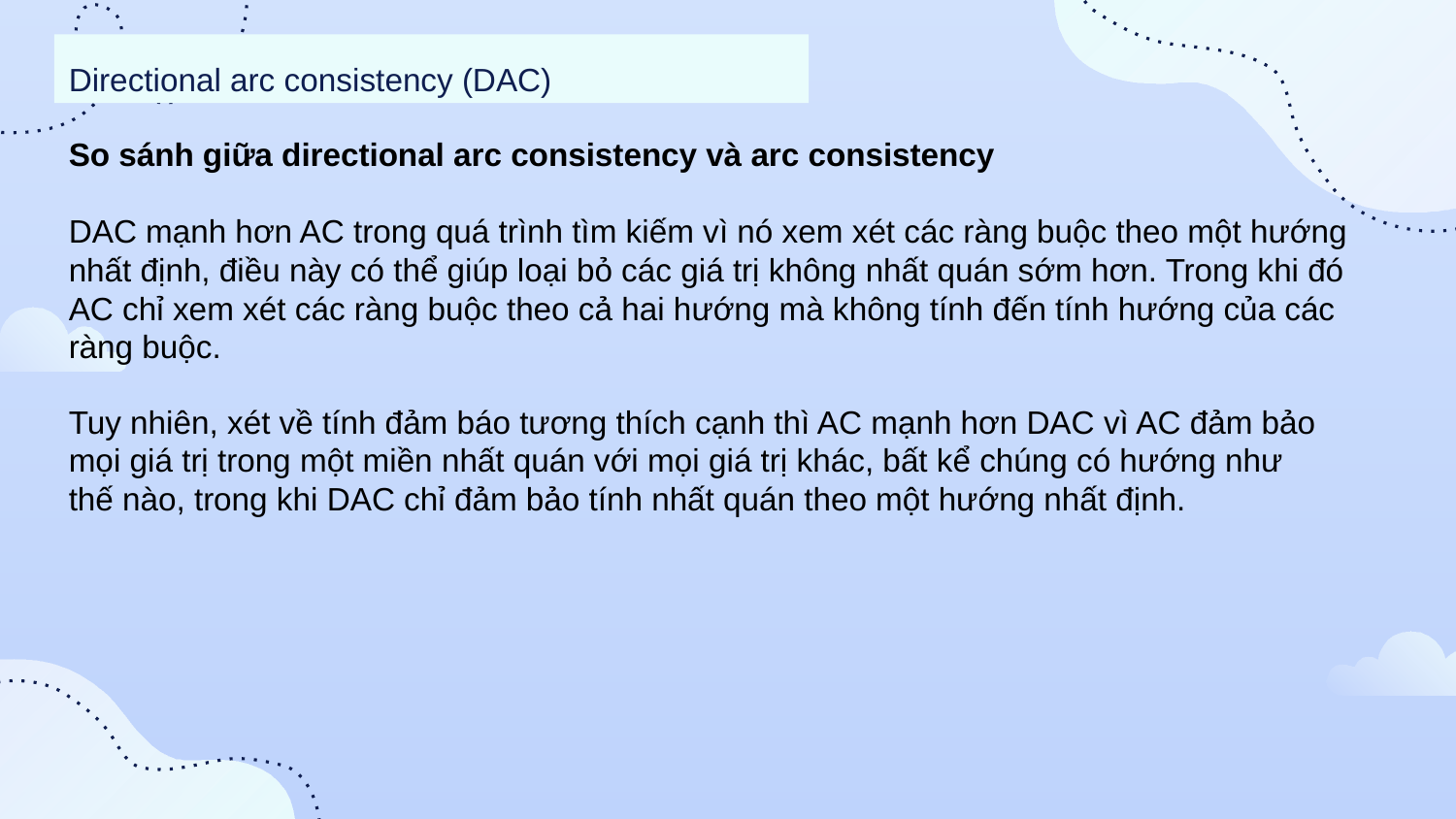

02
Local Consistency và Global constraint
Directional arc consistency (DAC)
So sánh giữa directional arc consistency và arc consistency

Định nghĩa
Ví dụ:  Chạy DAC theo hướng ACB, thì nó xóa 1 ra khỏi miền giá trị của C và xóa 1 ra khỏi miền giá trị của B. Còn theo hướng ngược lại BCA thì nó chỉ xóa duy nhất 1 ra khỏi miền giá trị của C => BC không nhất quán khi các ràng buộc giữa các biến phụ thuộc theo hướng đơn điệu.
DAC mạnh hơn AC trong quá trình tìm kiếm vì nó xem xét các ràng buộc theo một hướng nhất định, điều này có thể giúp loại bỏ các giá trị không nhất quán sớm hơn. Trong khi đó AC chỉ xem xét các ràng buộc theo cả hai hướng mà không tính đến tính hướng của các ràng buộc.
Một CPS được gọi Directional arc consistency (DAC) theo thứ tự của các biến X1,X2,X3,X4…Xn khi mà chỉ khi với mọi Xi là arc-consistent với mỗi Xj sao cho j > i
Tuy nhiên, xét về tính đảm báo tương thích cạnh thì AC mạnh hơn DAC vì AC đảm bảo mọi giá trị trong một miền nhất quán với mọi giá trị khác, bất kể chúng có hướng như thế nào, trong khi DAC chỉ đảm bảo tính nhất quán theo một hướng nhất định.